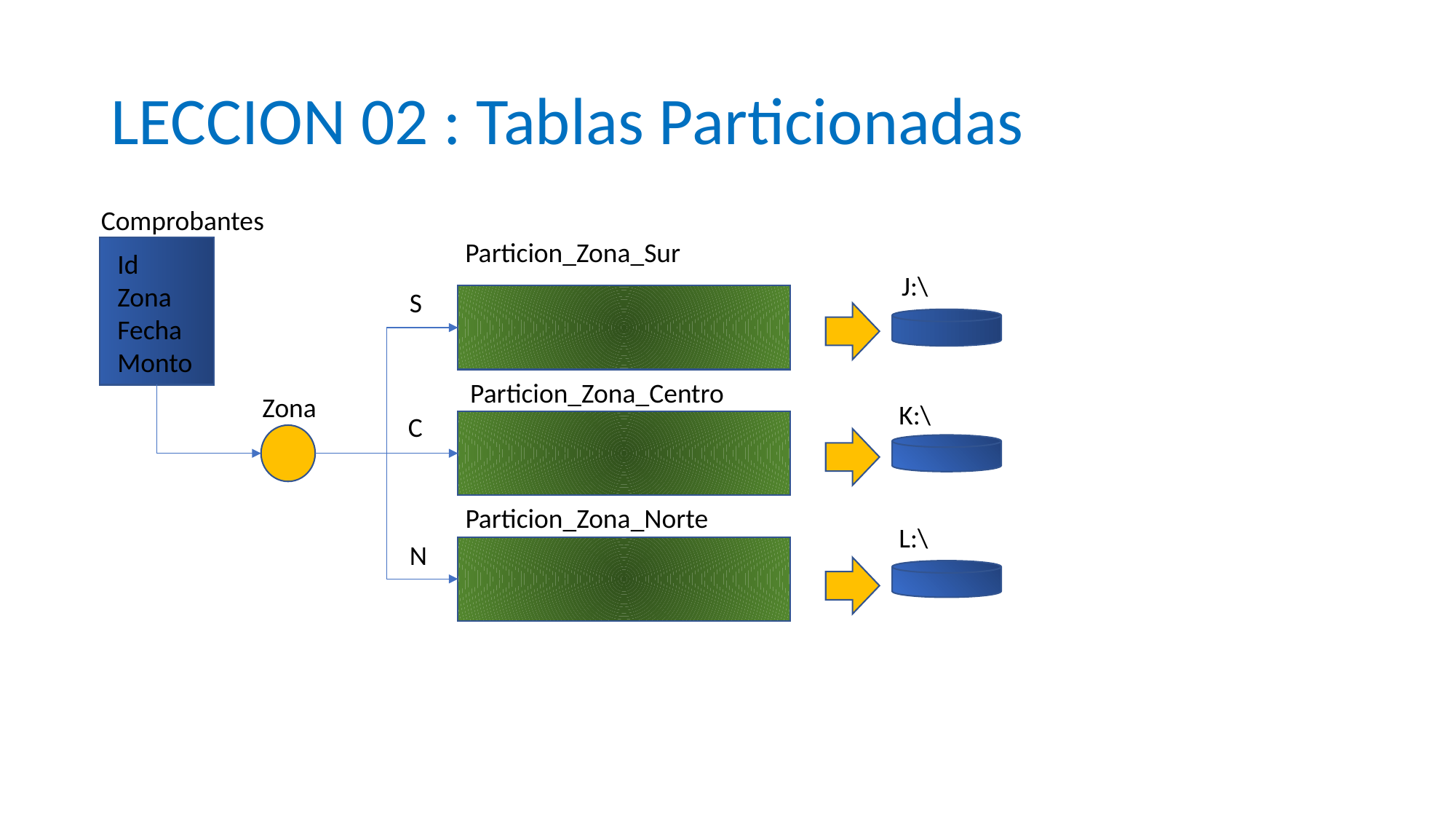

# LECCION 02 : Tablas Particionadas
Comprobantes
Particion_Zona_Sur

Id
Zona
Fecha
Monto
J:\
S

Particion_Zona_Centro
Zona
K:\
C

Particion_Zona_Norte
L:\
N